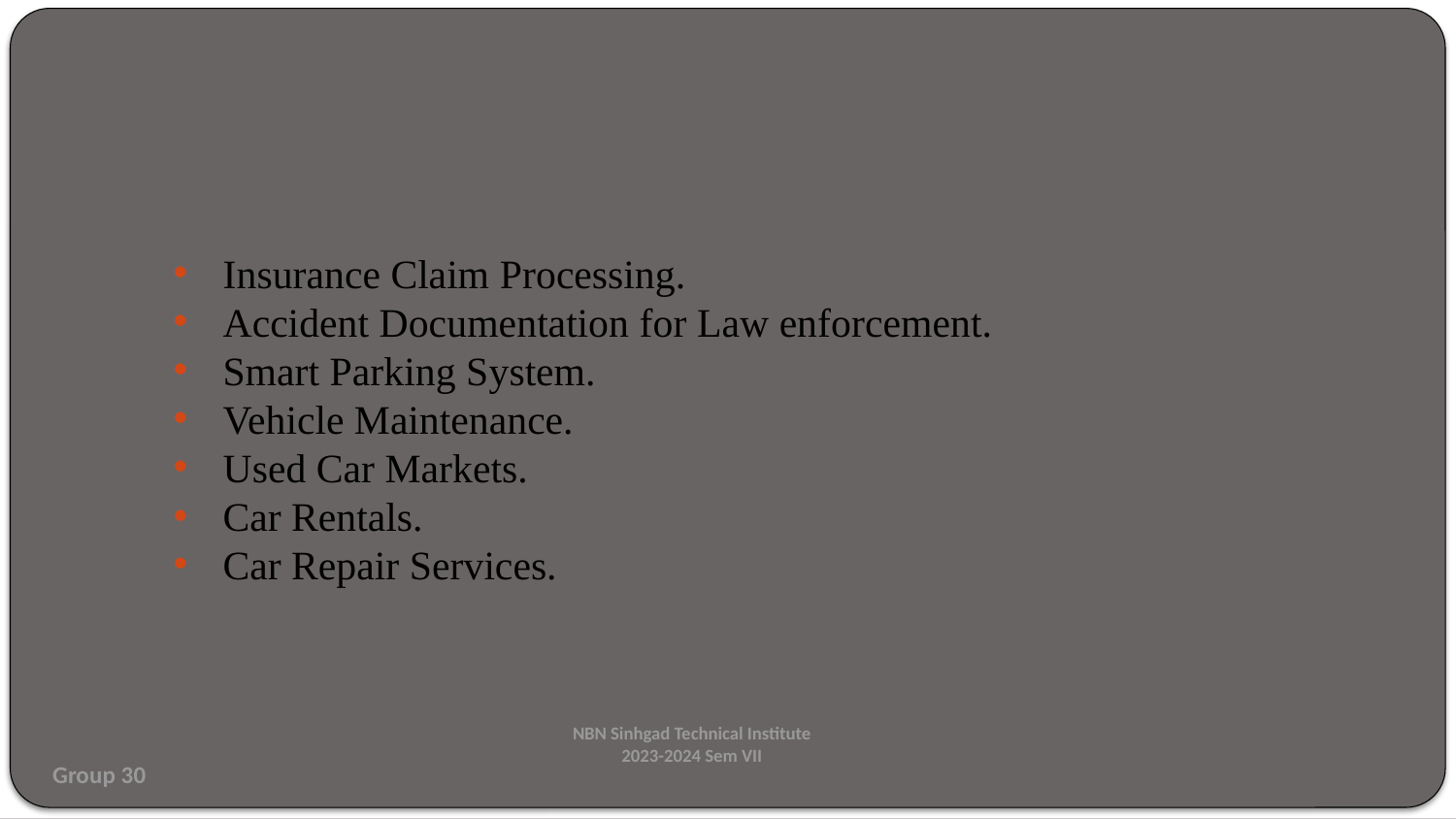

# Applications
Insurance Claim Processing.
Accident Documentation for Law enforcement.
Smart Parking System.
Vehicle Maintenance.
Used Car Markets.
Car Rentals.
Car Repair Services.
NBN Sinhgad Technical Institute
2023-2024 Sem VII

Group 30